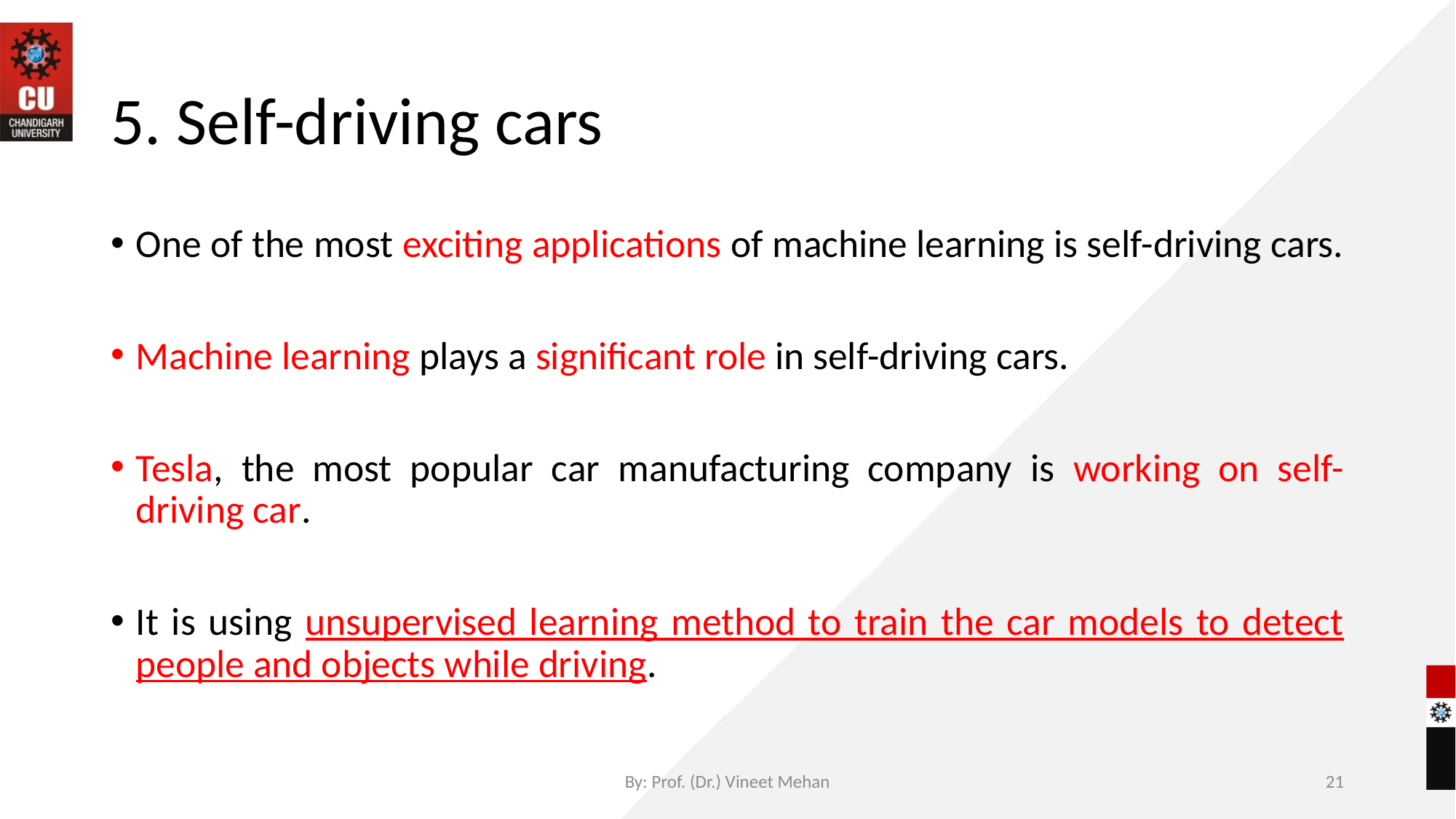

# 5. Self-driving cars
One of the most exciting applications of machine learning is self-driving cars.

Machine learning plays a significant role in self-driving cars.

Tesla, the most popular car manufacturing company is working on self-driving car.

It is using unsupervised learning method to train the car models to detect people and objects while driving.
By: Prof. (Dr.) Vineet Mehan
21